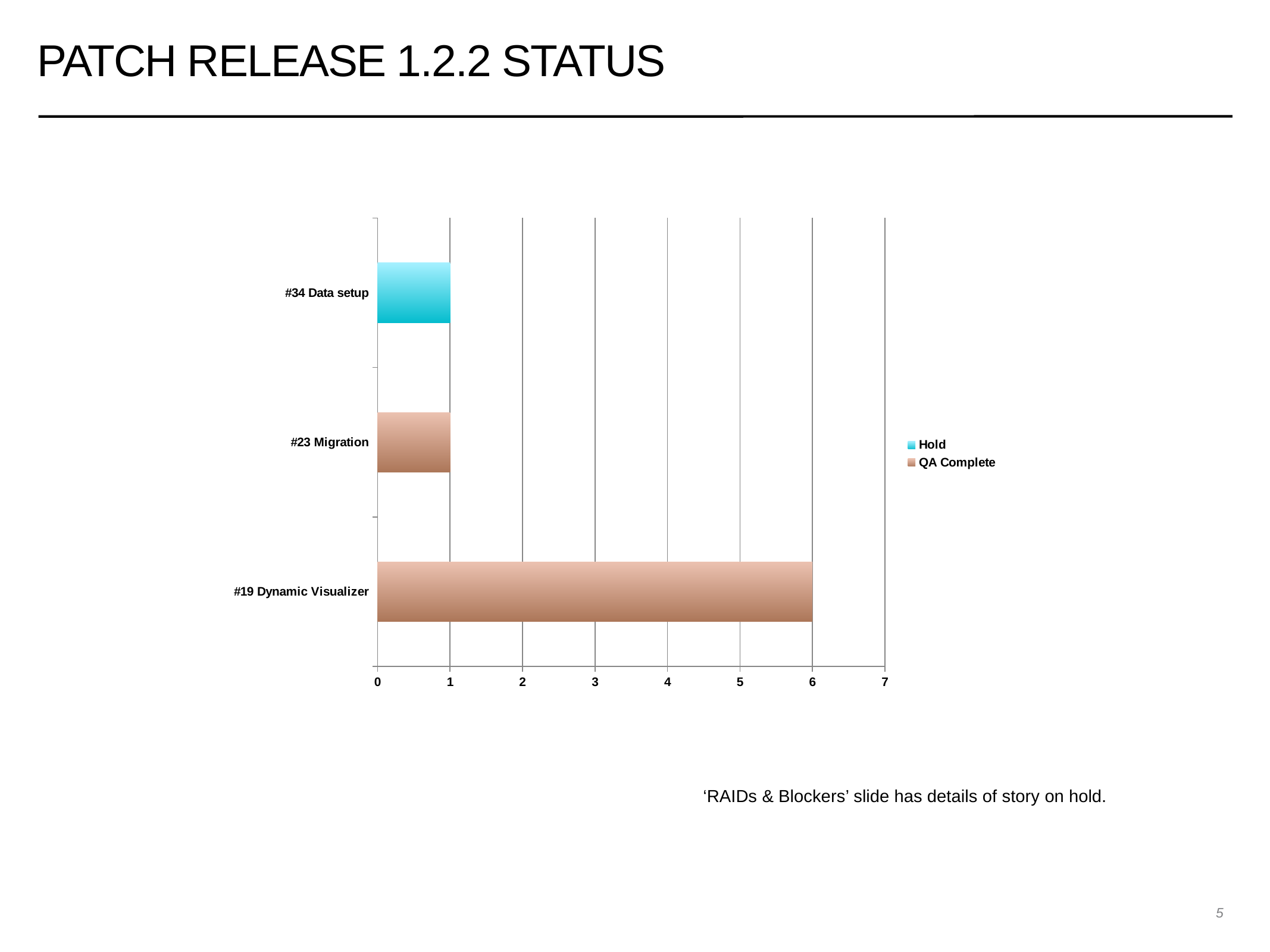

# Patch release 1.2.2 status

### Chart

| Category | Hold | QA Complete |
|---|---|---|
| #19 Dynamic Visualizer | None | 6.0 |
| #23 Migration | None | 1.0 |
| #34 Data setup | 1.0 | None |
‘RAIDs & Blockers’ slide has details of story on hold.
5